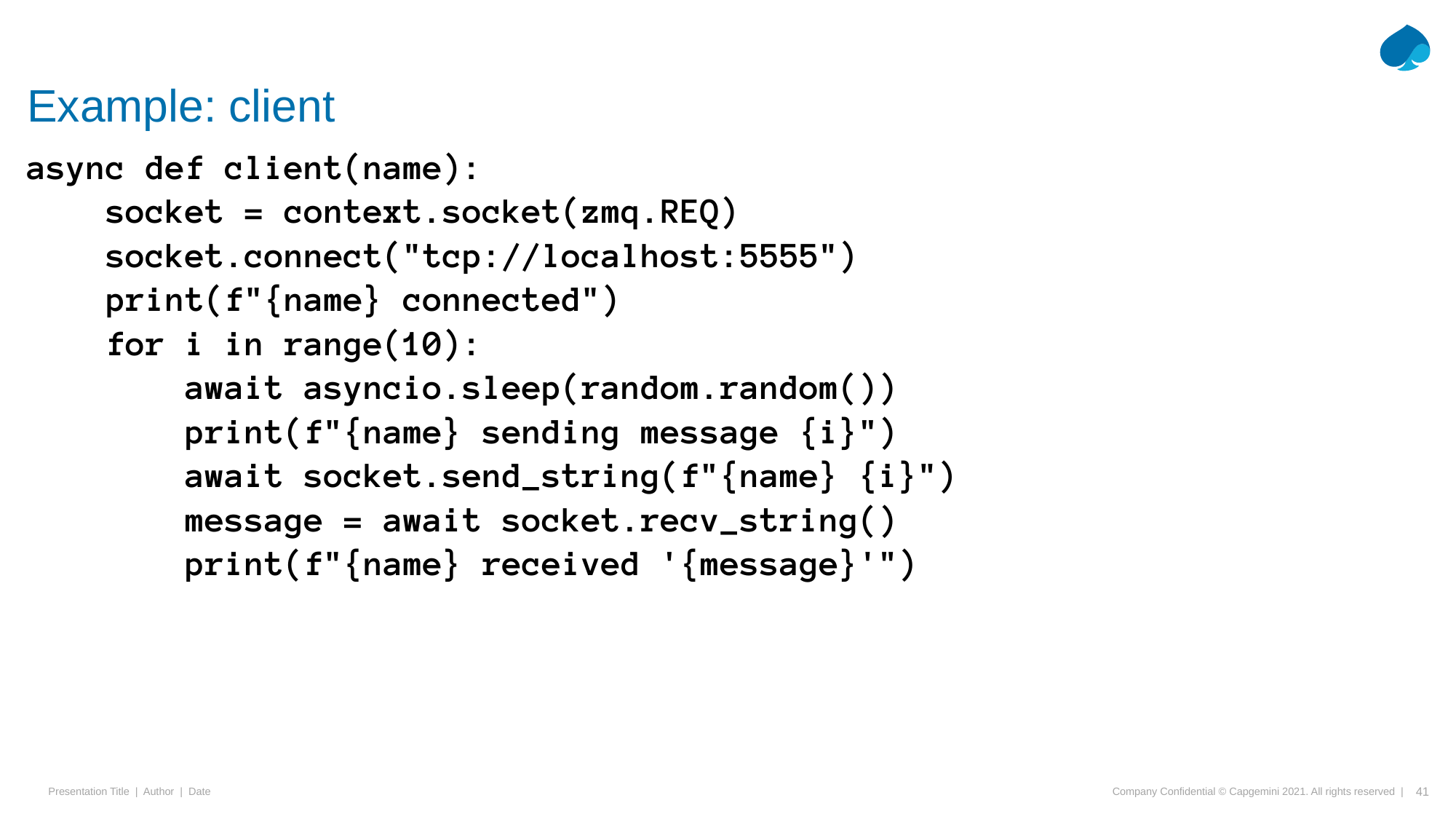

# Example: client
async def client(name):
    socket = context.socket(zmq.REQ)
    socket.connect("tcp://localhost:5555")
    print(f"{name} connected")
    for i in range(10):
        await asyncio.sleep(random.random())
        print(f"{name} sending message {i}")
        await socket.send_string(f"{name} {i}")
        message = await socket.recv_string()
        print(f"{name} received '{message}'")